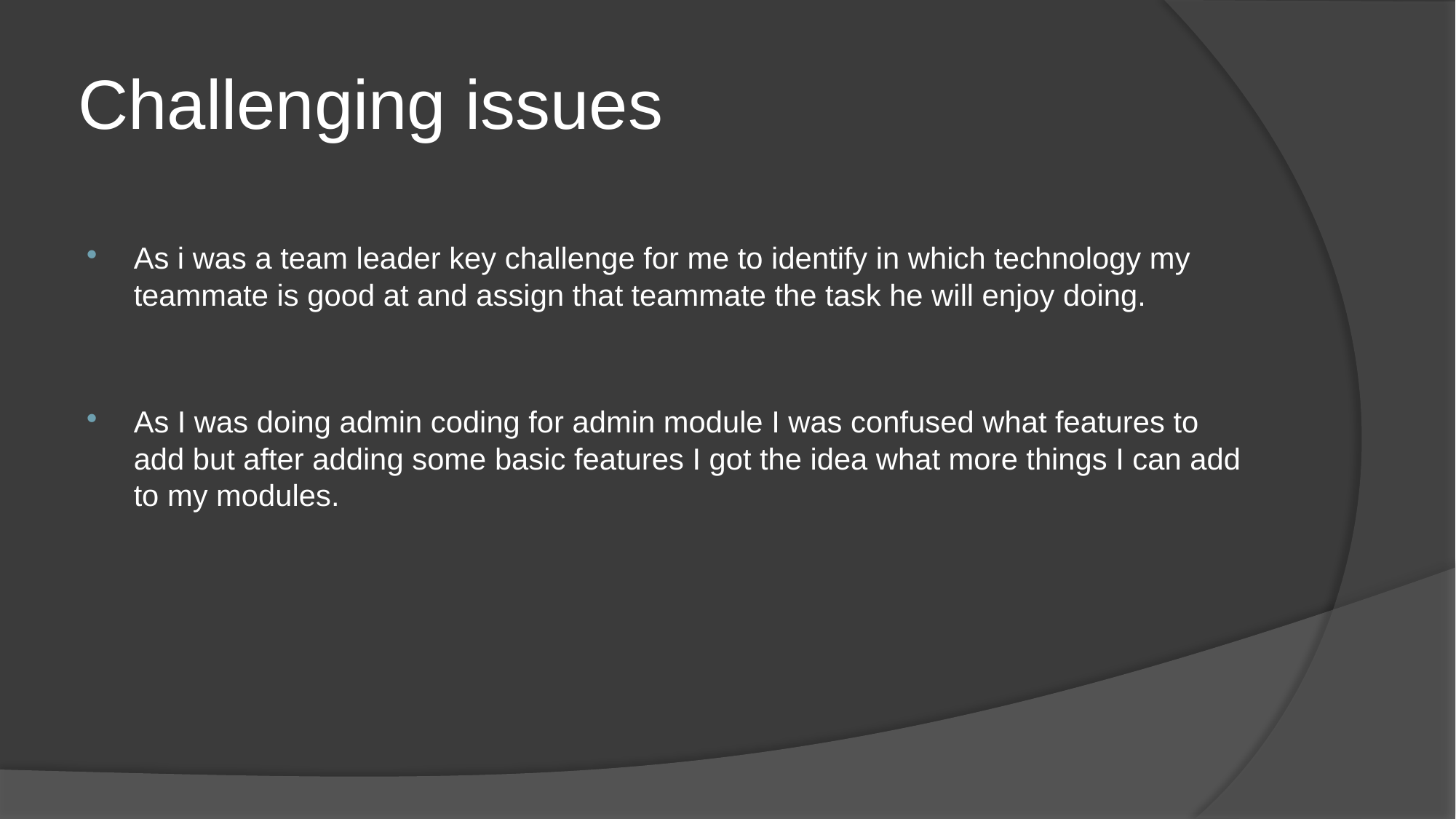

# Challenging issues

As i was a team leader key challenge for me to identify in which technology my teammate is good at and assign that teammate the task he will enjoy doing.

As I was doing admin coding for admin module I was confused what features to add but after adding some basic features I got the idea what more things I can add to my modules.